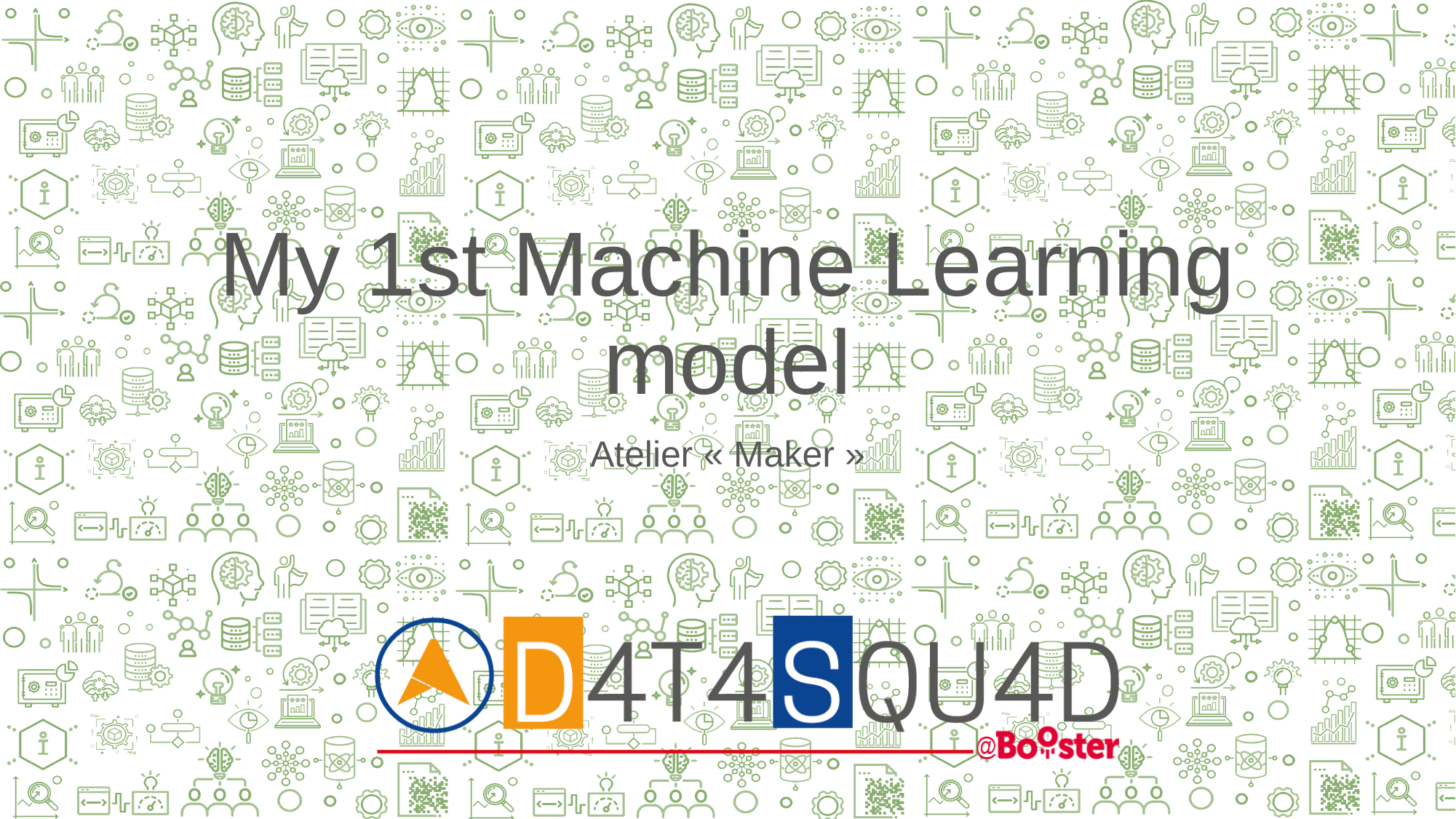

# My 1st Machine Learning model
Atelier « Maker »